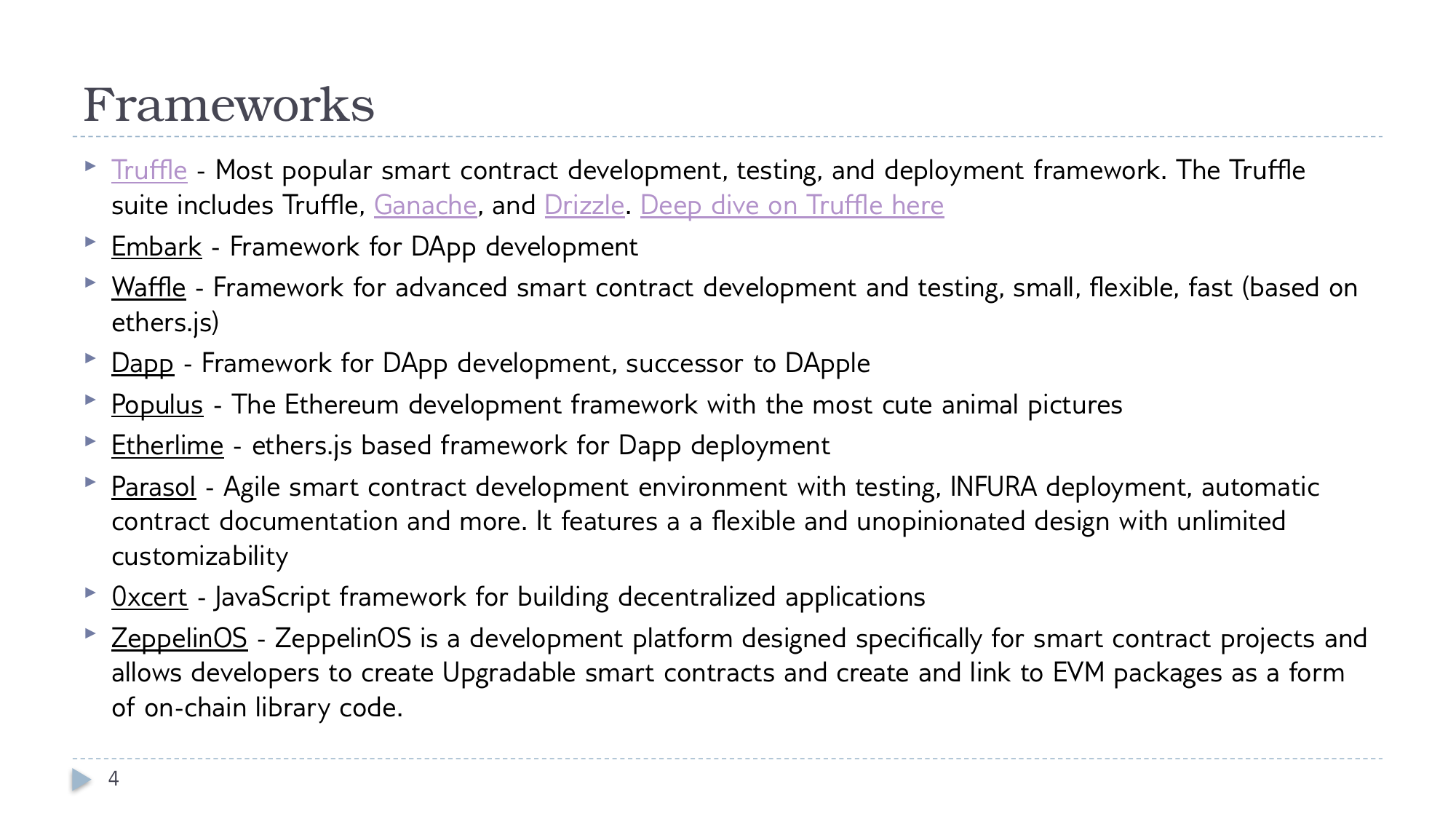

# Frameworks
Truffle - Most popular smart contract development, testing, and deployment framework. The Truffle suite includes Truffle, Ganache, and Drizzle. Deep dive on Truffle here
Embark - Framework for DApp development
Waffle - Framework for advanced smart contract development and testing, small, flexible, fast (based on ethers.js)
Dapp - Framework for DApp development, successor to DApple
Populus - The Ethereum development framework with the most cute animal pictures
Etherlime - ethers.js based framework for Dapp deployment
Parasol - Agile smart contract development environment with testing, INFURA deployment, automatic contract documentation and more. It features a a flexible and unopinionated design with unlimited customizability
0xcert - JavaScript framework for building decentralized applications
ZeppelinOS - ZeppelinOS is a development platform designed specifically for smart contract projects and allows developers to create Upgradable smart contracts and create and link to EVM packages as a form of on-chain library code.
4